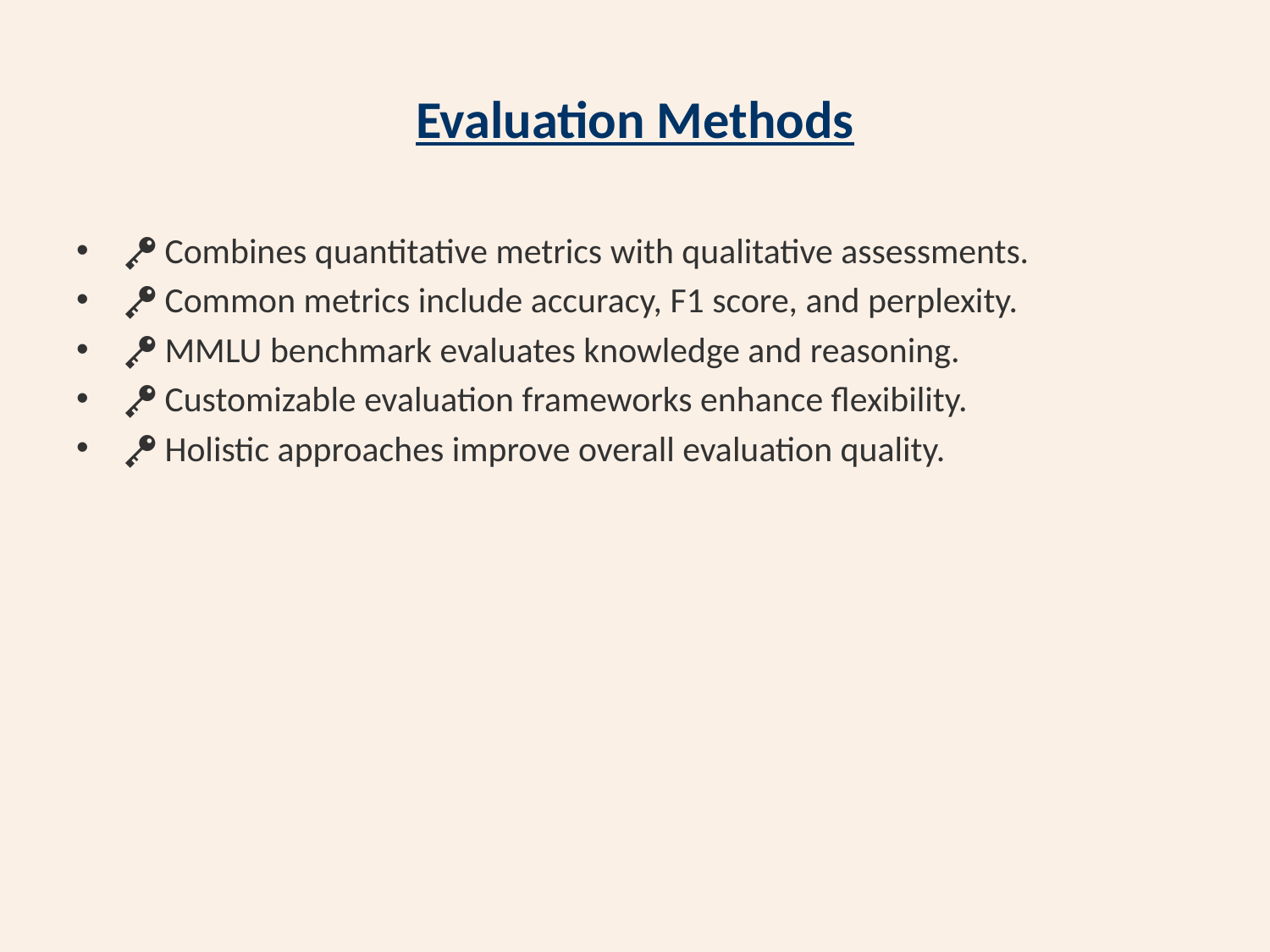

# Evaluation Methods
🔑 Combines quantitative metrics with qualitative assessments.
🔑 Common metrics include accuracy, F1 score, and perplexity.
🔑 MMLU benchmark evaluates knowledge and reasoning.
🔑 Customizable evaluation frameworks enhance flexibility.
🔑 Holistic approaches improve overall evaluation quality.